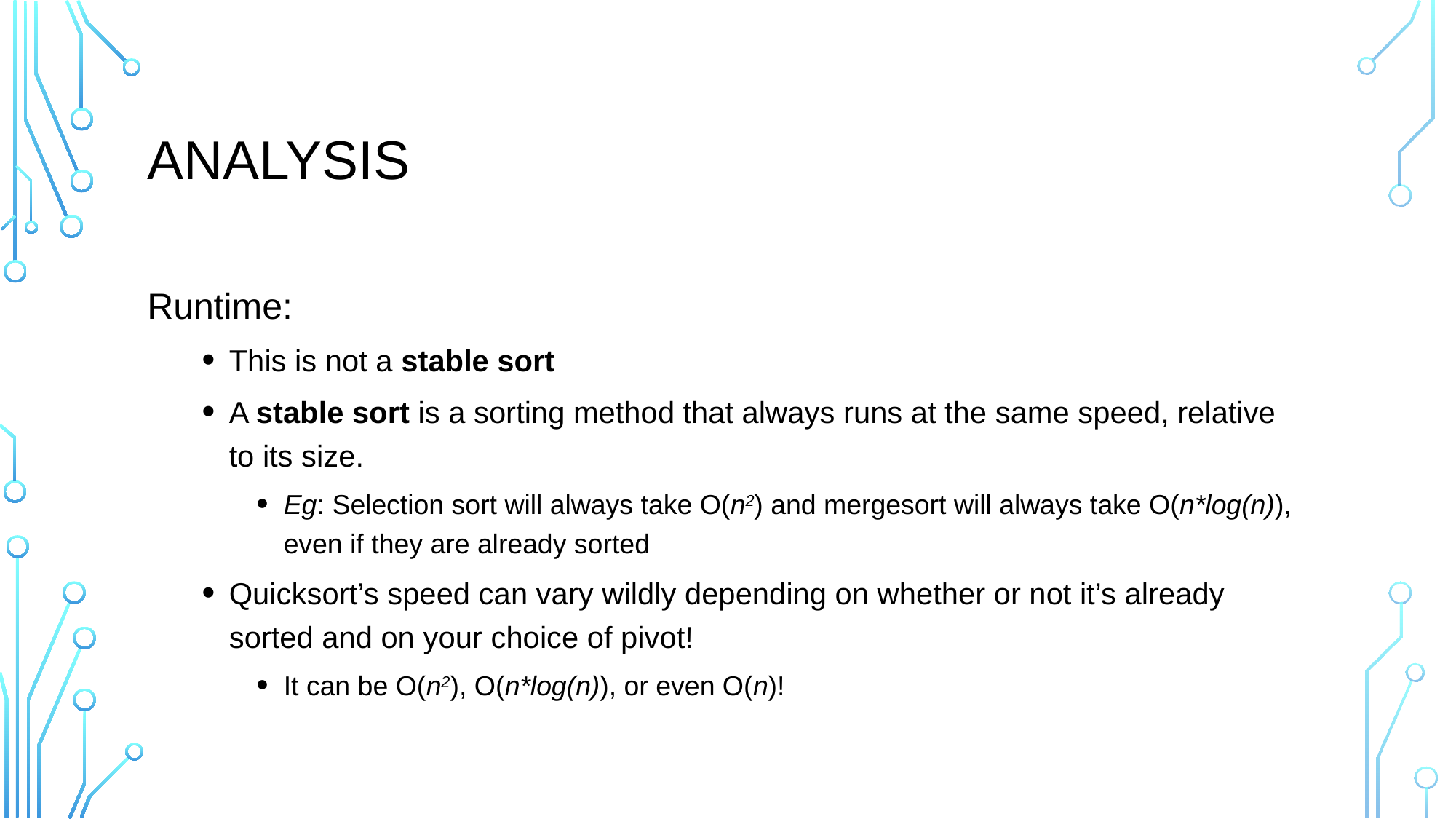

# Analysis
Runtime:
This is not a stable sort
A stable sort is a sorting method that always runs at the same speed, relative to its size.
Eg: Selection sort will always take O(n2) and mergesort will always take O(n*log(n)), even if they are already sorted
Quicksort’s speed can vary wildly depending on whether or not it’s already sorted and on your choice of pivot!
It can be O(n2), O(n*log(n)), or even O(n)!